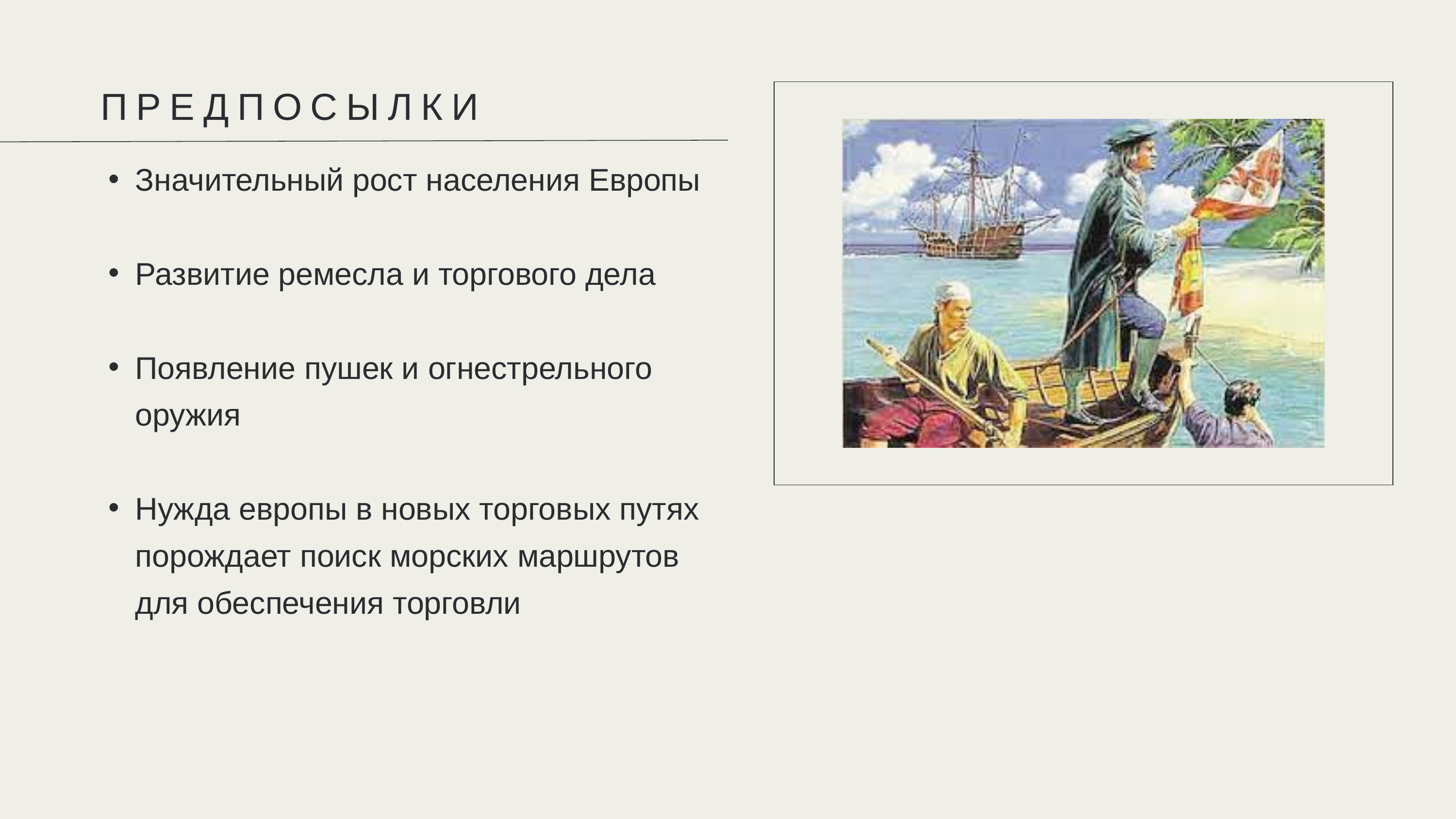

ПРЕДПОСЫЛКИ

Значительный рост населения Европы

Развитие ремесла и торгового дела

Появление пушек и огнестрельного оружия

Нужда европы в новых торговых путях порождает поиск морских маршрутов для обеспечения торговли